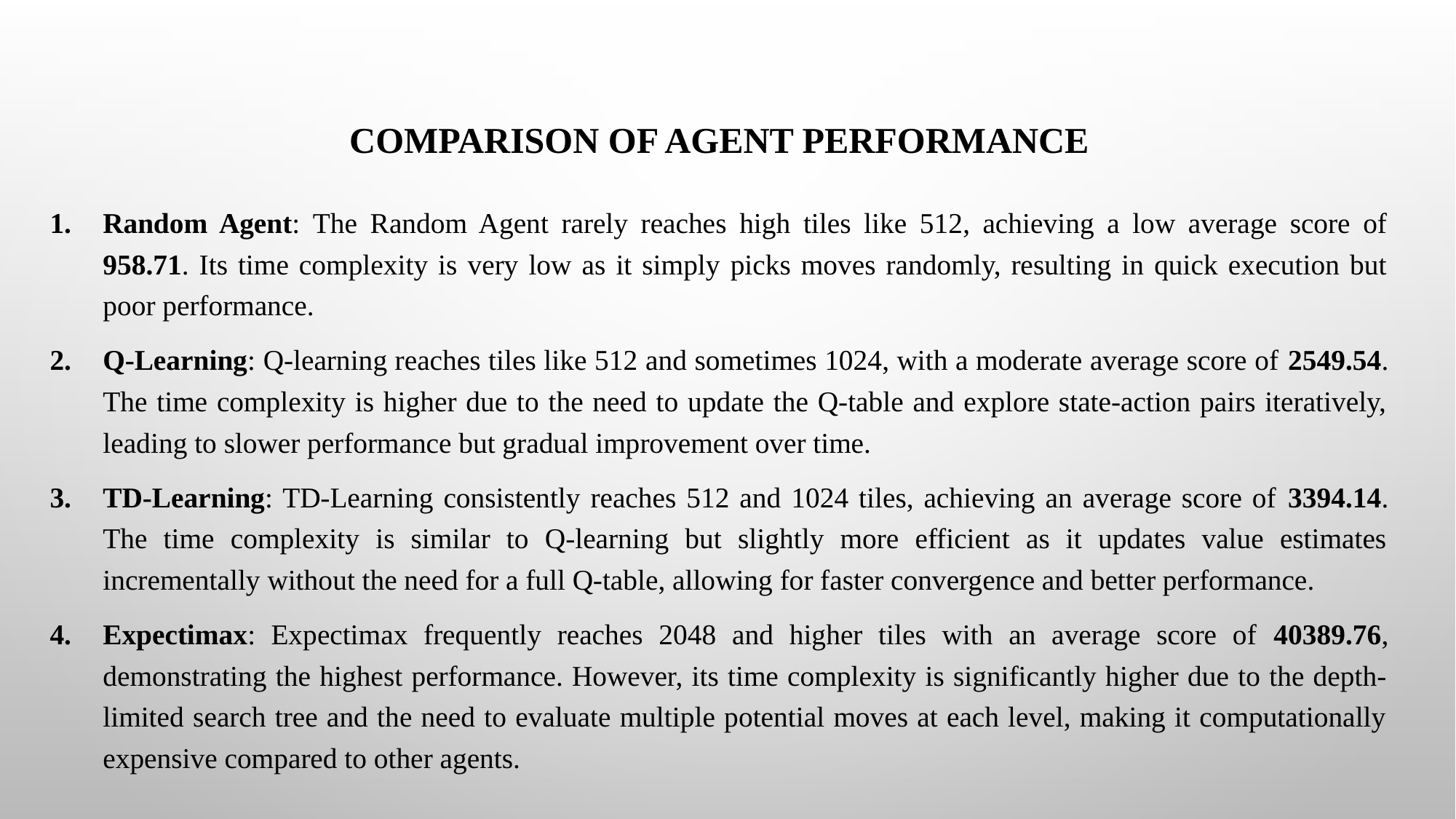

# Comparison of Agent Performance
Random Agent: The Random Agent rarely reaches high tiles like 512, achieving a low average score of 958.71. Its time complexity is very low as it simply picks moves randomly, resulting in quick execution but poor performance.
Q-Learning: Q-learning reaches tiles like 512 and sometimes 1024, with a moderate average score of 2549.54. The time complexity is higher due to the need to update the Q-table and explore state-action pairs iteratively, leading to slower performance but gradual improvement over time.
TD-Learning: TD-Learning consistently reaches 512 and 1024 tiles, achieving an average score of 3394.14. The time complexity is similar to Q-learning but slightly more efficient as it updates value estimates incrementally without the need for a full Q-table, allowing for faster convergence and better performance.
Expectimax: Expectimax frequently reaches 2048 and higher tiles with an average score of 40389.76, demonstrating the highest performance. However, its time complexity is significantly higher due to the depth-limited search tree and the need to evaluate multiple potential moves at each level, making it computationally expensive compared to other agents.